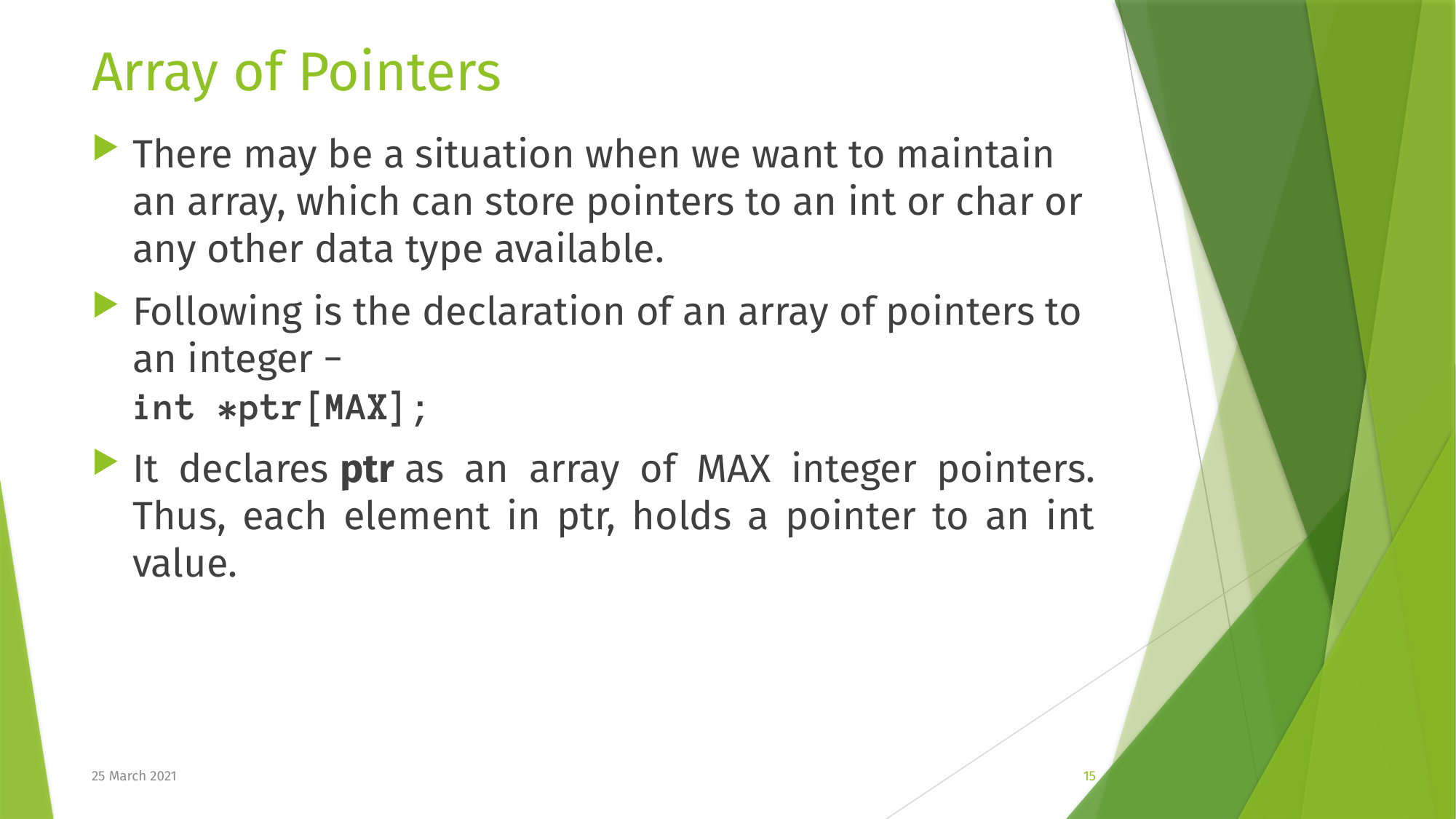

# Array of Pointers
There may be a situation when we want to maintain an array, which can store pointers to an int or char or any other data type available.
Following is the declaration of an array of pointers to an integer −
int *ptr[MAX];
It declares ptr as an array of MAX integer pointers. Thus, each element in ptr, holds a pointer to an int value.
25 March 2021
15